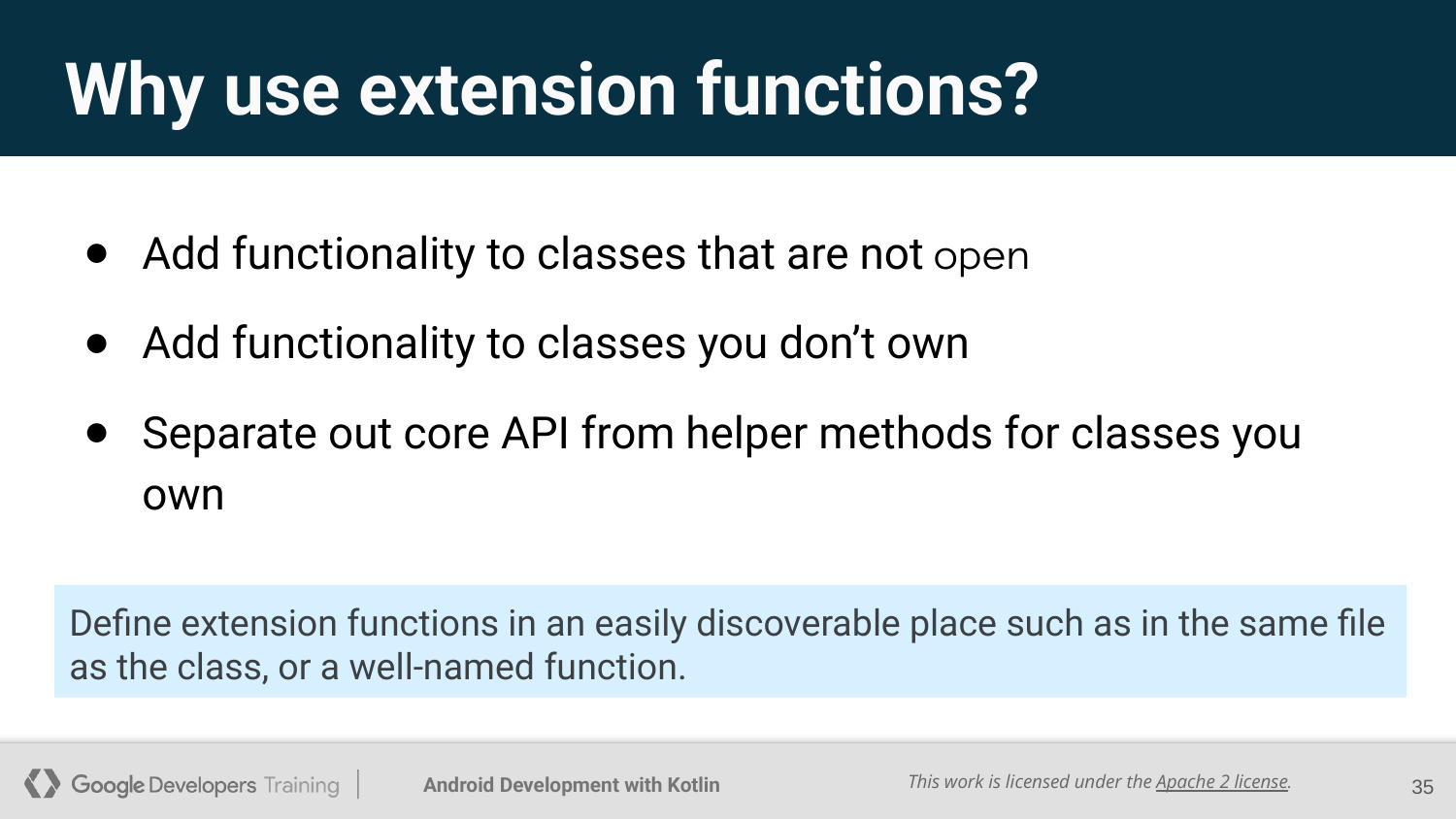

# Why use extension functions?
Add functionality to classes that are not open
Add functionality to classes you don’t own
Separate out core API from helper methods for classes you own
Define extension functions in an easily discoverable place such as in the same file as the class, or a well-named function.
35